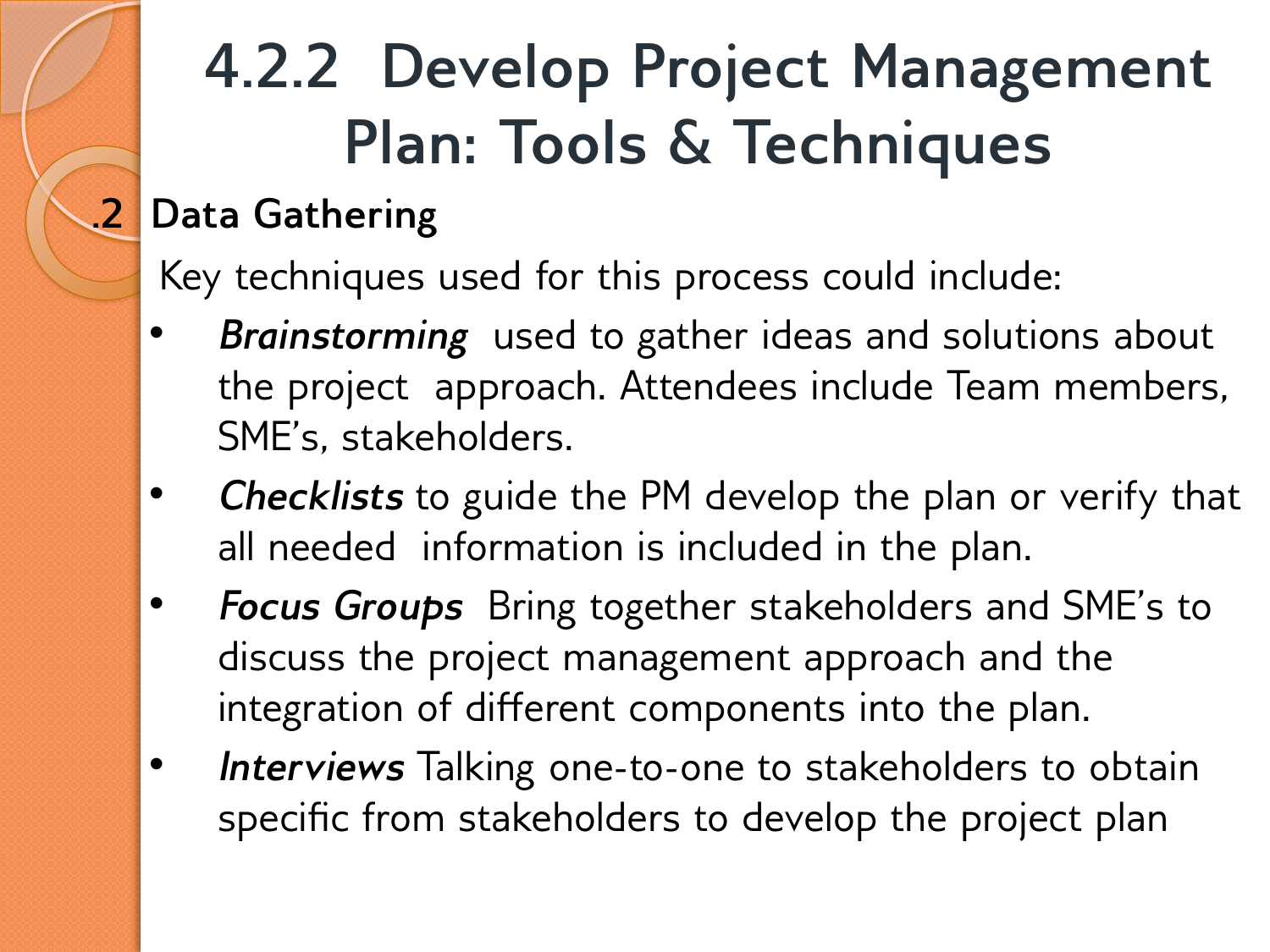

# 4.2.2  Develop Project Management Plan: Tools & Techniques
 .2  Data Gathering
      Key techniques used for this process could include:
Brainstorming  used to gather ideas and solutions about the project  approach. Attendees include Team members, SME’s, stakeholders.
Checklists to guide the PM develop the plan or verify that all needed  information is included in the plan.
Focus Groups  Bring together stakeholders and SME’s to discuss the project management approach and the integration of different components into the plan.
Interviews Talking one-to-one to stakeholders to obtain specific from stakeholders to develop the project plan